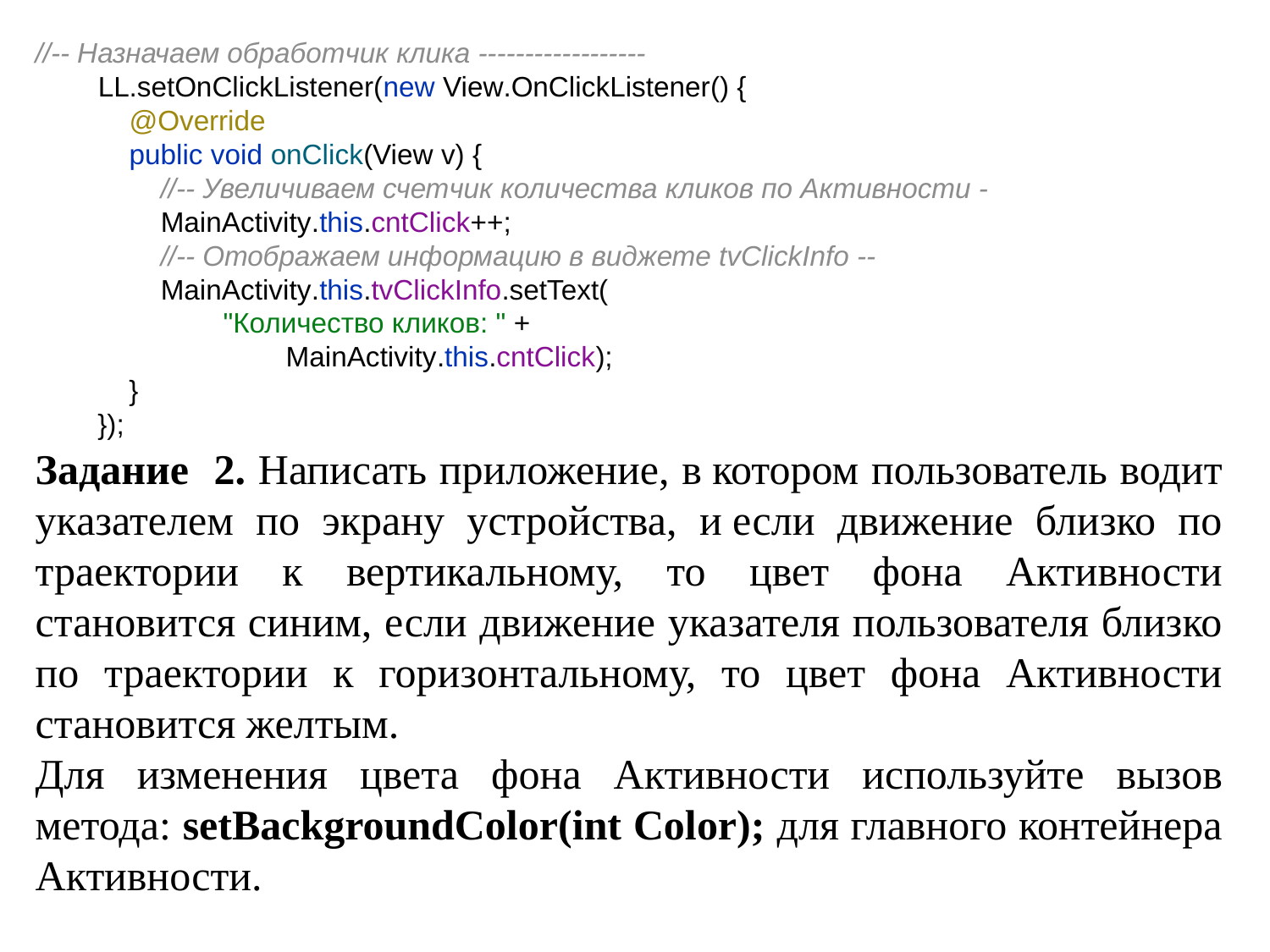

//-- Назначаем обработчик клика ------------------
        LL.setOnClickListener(new View.OnClickListener() {
            @Override
            public void onClick(View v) {
                //-- Увеличиваем счетчик количества кликов по Активности -
                MainActivity.this.cntClick++;
                //-- Отображаем информацию в виджете tvClickInfo --
                MainActivity.this.tvClickInfo.setText(
                        "Количество кликов: " +
                                MainActivity.this.cntClick);
            }
        });
Задание  2. Написать приложение, в котором пользователь водит указателем по экрану устройства, и если движение близко по траектории к вертикальному, то цвет фона Активности становится синим, если движение указателя пользователя близко по траектории к горизонтальному, то цвет фона Активности становится желтым.
Для изменения цвета фона Активности используйте вызов метода: setBackgroundColor(int Color); для главного контейнера Активности.